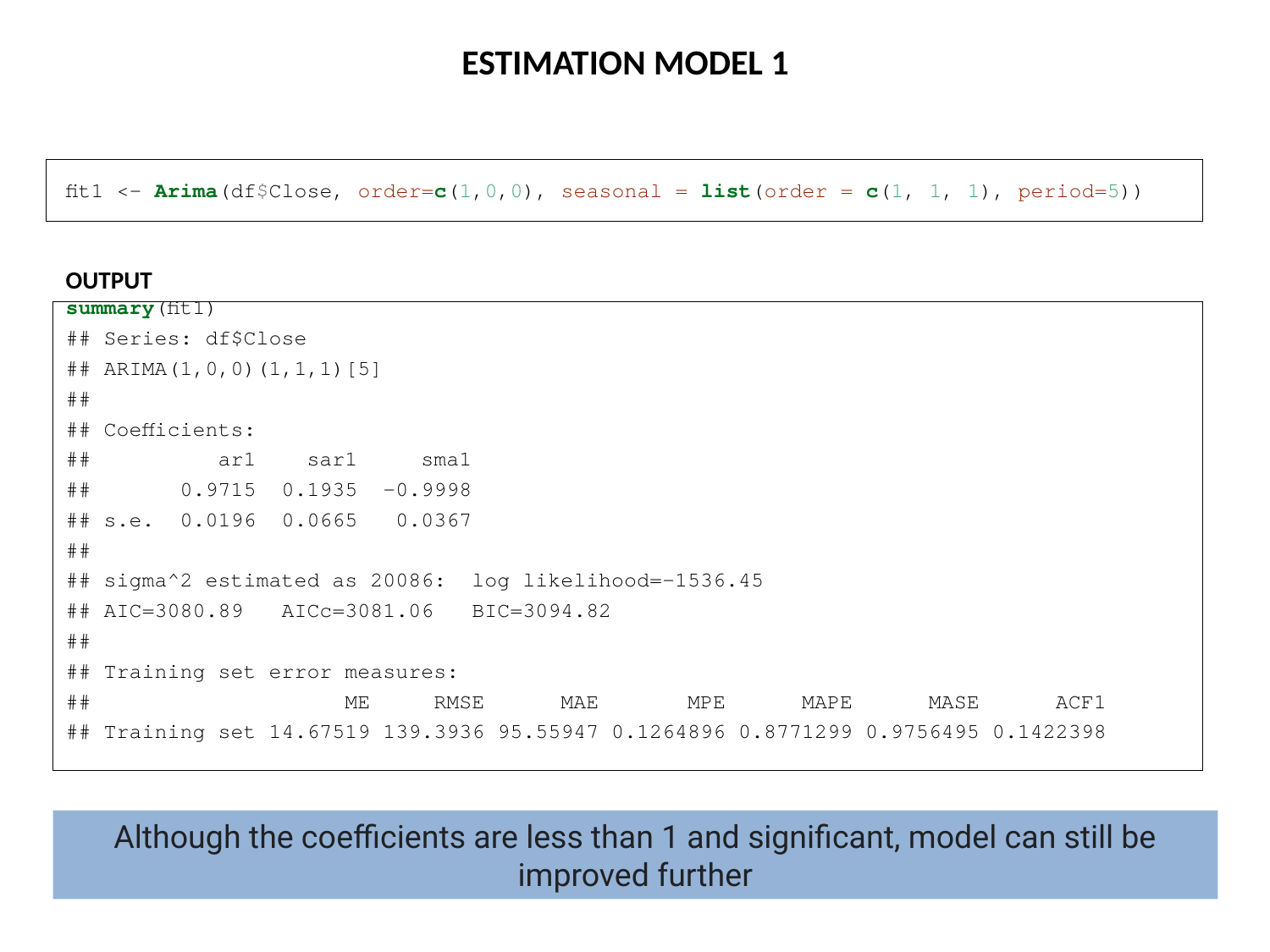

ESTIMATION MODEL 1
fit1 <- Arima(df$Close, order=c(1,0,0), seasonal = list(order = c(1, 1, 1), period=5))

OUTPUT
summary(fit1)
## Series: df$Close
## ARIMA(1,0,0)(1,1,1)[5]
##
## Coefficients:
##          ar1    sar1     sma1
##       0.9715  0.1935  -0.9998
## s.e.  0.0196  0.0665   0.0367
##
## sigma^2 estimated as 20086:  log likelihood=-1536.45
## AIC=3080.89   AICc=3081.06   BIC=3094.82
##
## Training set error measures:
##                    ME     RMSE      MAE       MPE      MAPE      MASE      ACF1
## Training set 14.67519 139.3936 95.55947 0.1264896 0.8771299 0.9756495 0.1422398

Although the coefficients are less than 1 and significant, model can still be improved further